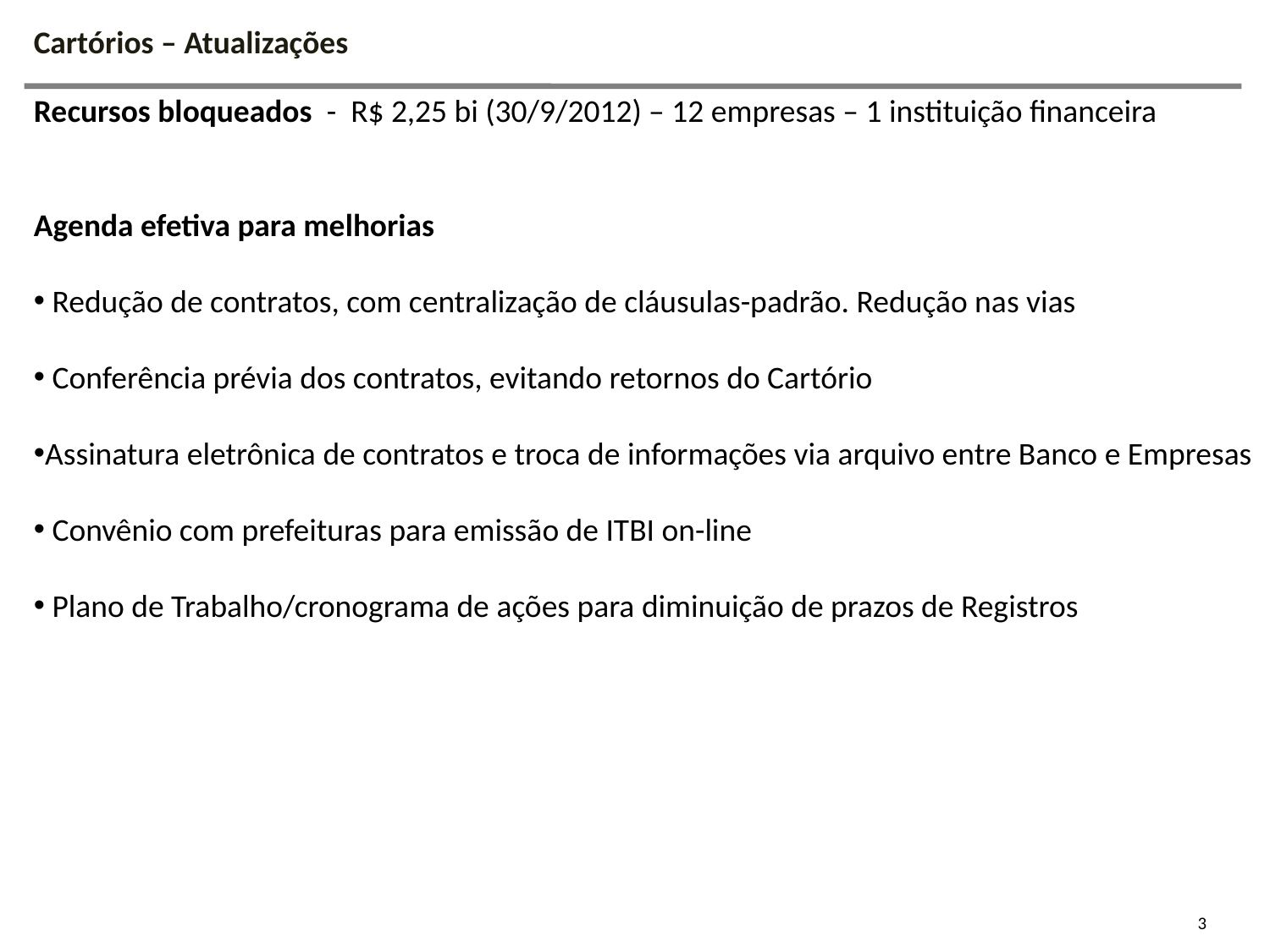

# Cartórios – Atualizações

Recursos bloqueados  -  R$ 2,25 bi (30/9/2012) – 12 empresas – 1 instituição financeira

Agenda efetiva para melhorias

 Redução de contratos, com centralização de cláusulas-padrão. Redução nas vias

 Conferência prévia dos contratos, evitando retornos do Cartório

Assinatura eletrônica de contratos e troca de informações via arquivo entre Banco e Empresas

 Convênio com prefeituras para emissão de ITBI on-line

 Plano de Trabalho/cronograma de ações para diminuição de prazos de Registros

3